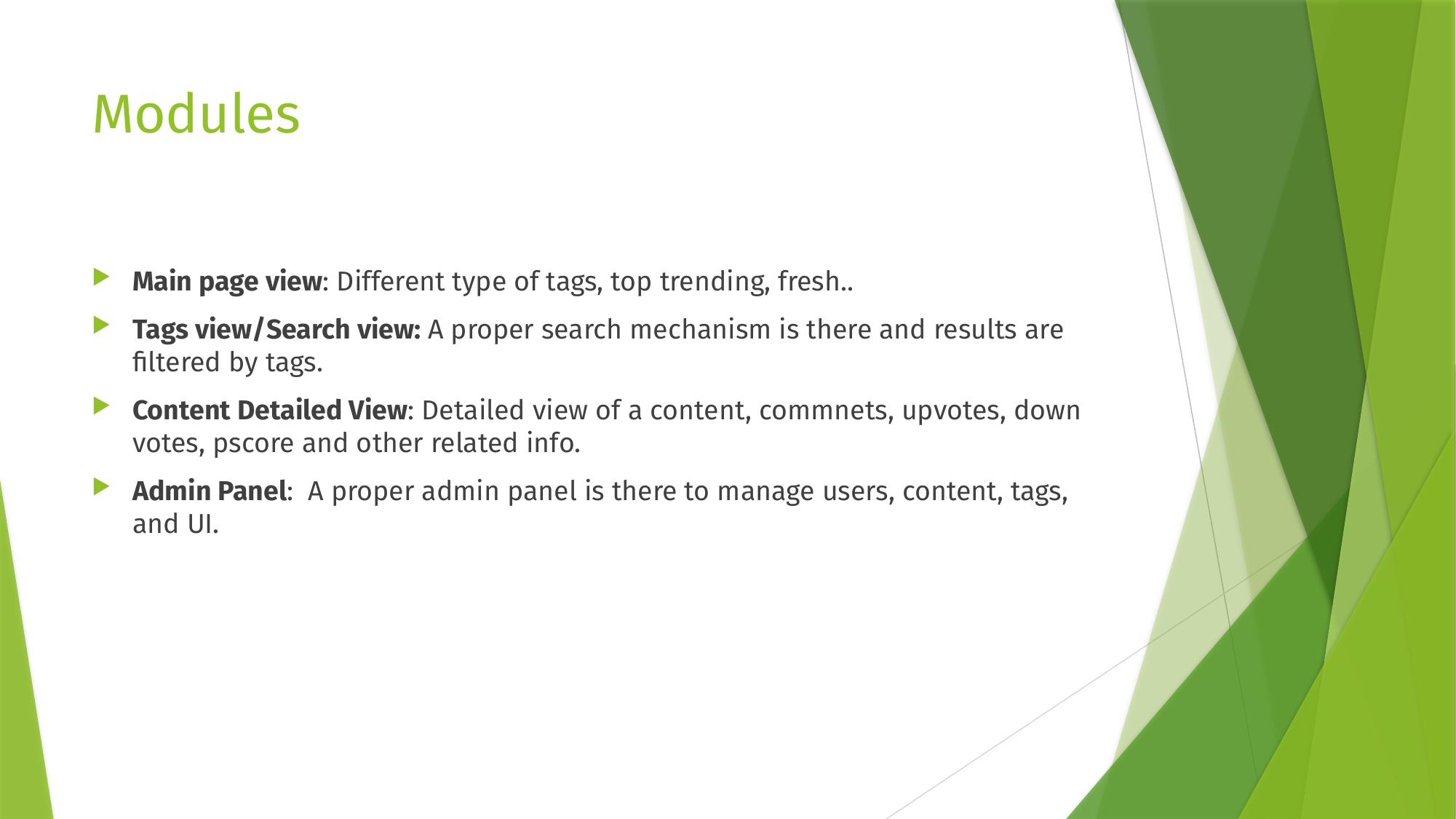

# Modules
Main page view: Different type of tags, top trending, fresh..
Tags view/Search view: A proper search mechanism is there and results are filtered by tags.
Content Detailed View: Detailed view of a content, commnets, upvotes, down votes, pscore and other related info.
Admin Panel:  A proper admin panel is there to manage users, content, tags, and UI.